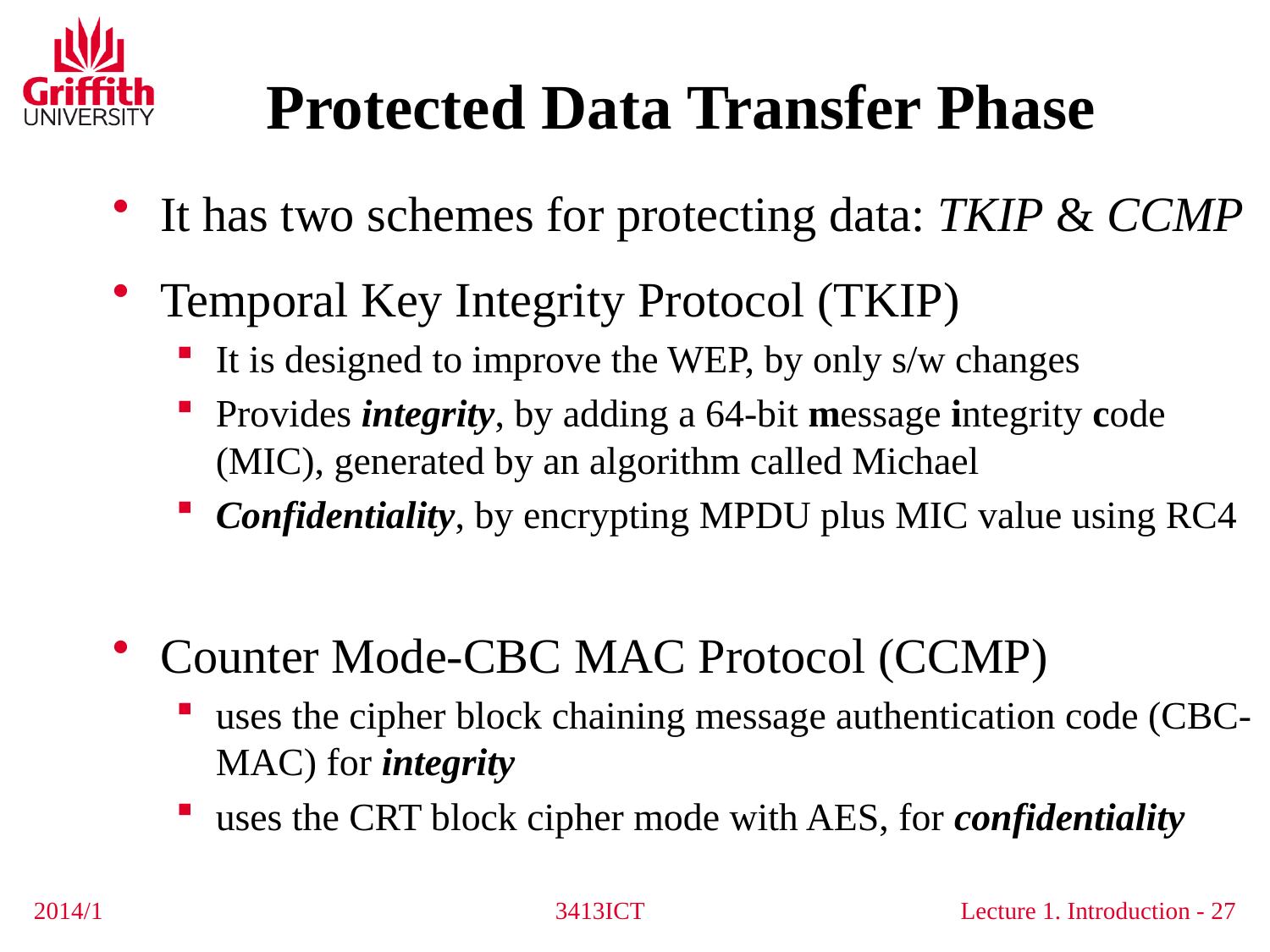

# Protected Data Transfer Phase
It has two schemes for protecting data: TKIP & CCMP

Temporal Key Integrity Protocol (TKIP)
It is designed to improve the WEP, by only s/w changes
Provides integrity, by adding a 64-bit message integrity code (MIC), generated by an algorithm called Michael
Confidentiality, by encrypting MPDU plus MIC value using RC4

Counter Mode-CBC MAC Protocol (CCMP)
uses the cipher block chaining message authentication code (CBC-MAC) for integrity
uses the CRT block cipher mode with AES, for confidentiality
2014/1
3413ICT
27